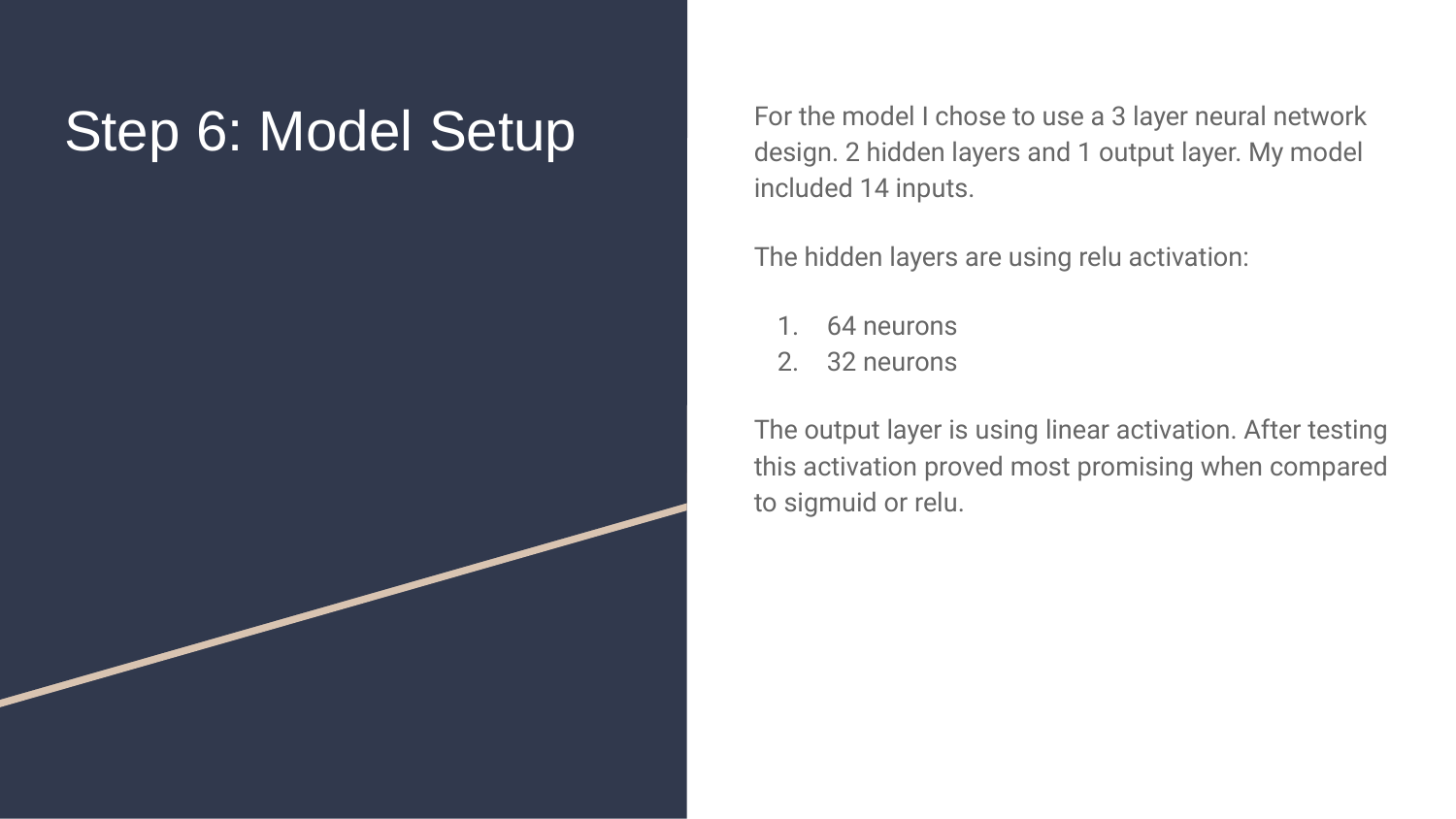

# Step 6: Model Setup
For the model I chose to use a 3 layer neural network design. 2 hidden layers and 1 output layer. My model included 14 inputs.
The hidden layers are using relu activation:
64 neurons
32 neurons
The output layer is using linear activation. After testing this activation proved most promising when compared to sigmuid or relu.